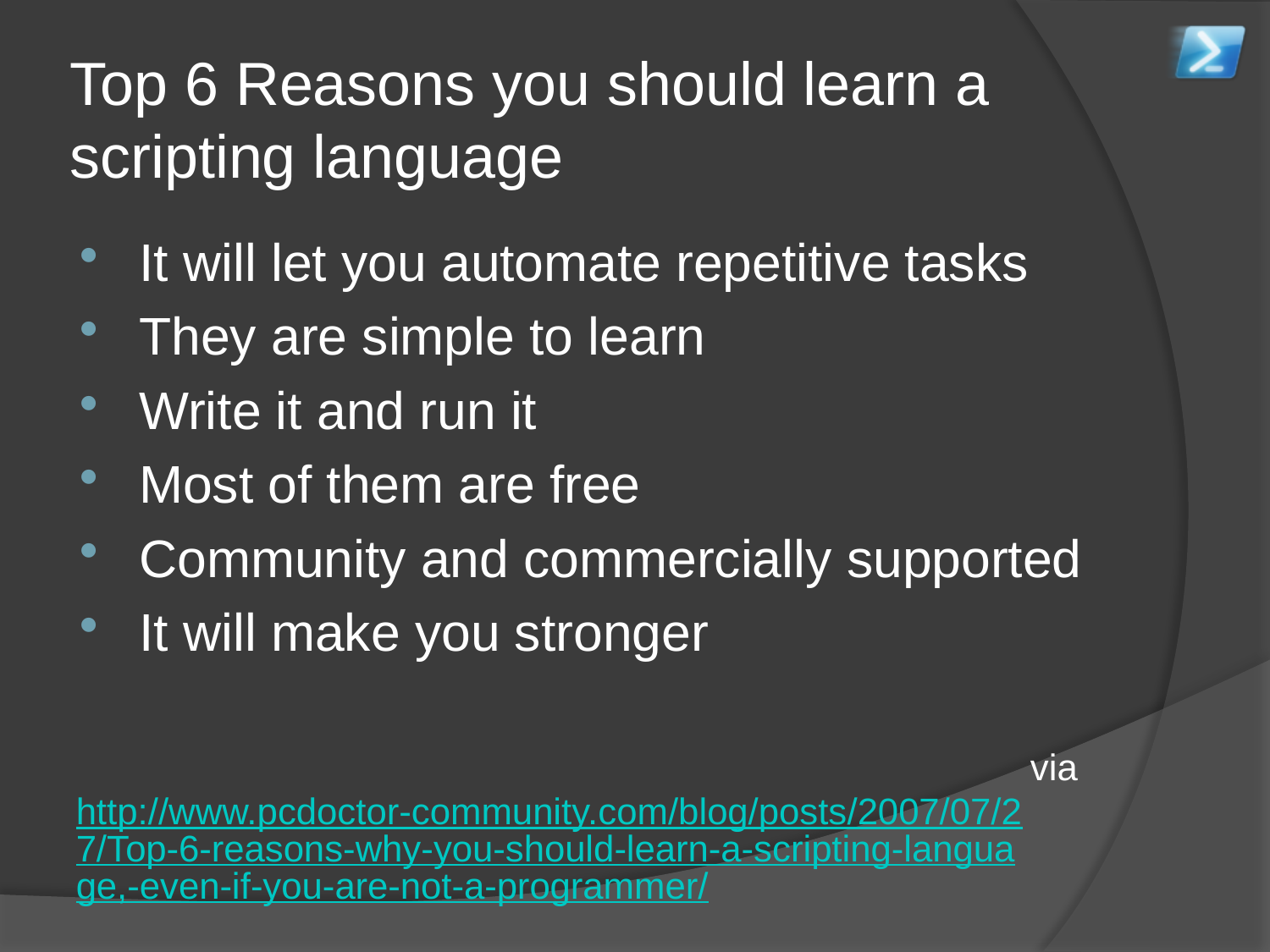

# Top 6 Reasons you should learn a scripting language
It will let you automate repetitive tasks
They are simple to learn
Write it and run it
Most of them are free
Community and commercially supported
It will make you stronger

via http://www.pcdoctor-community.com/blog/posts/2007/07/27/Top-6-reasons-why-you-should-learn-a-scripting-language,-even-if-you-are-not-a-programmer/